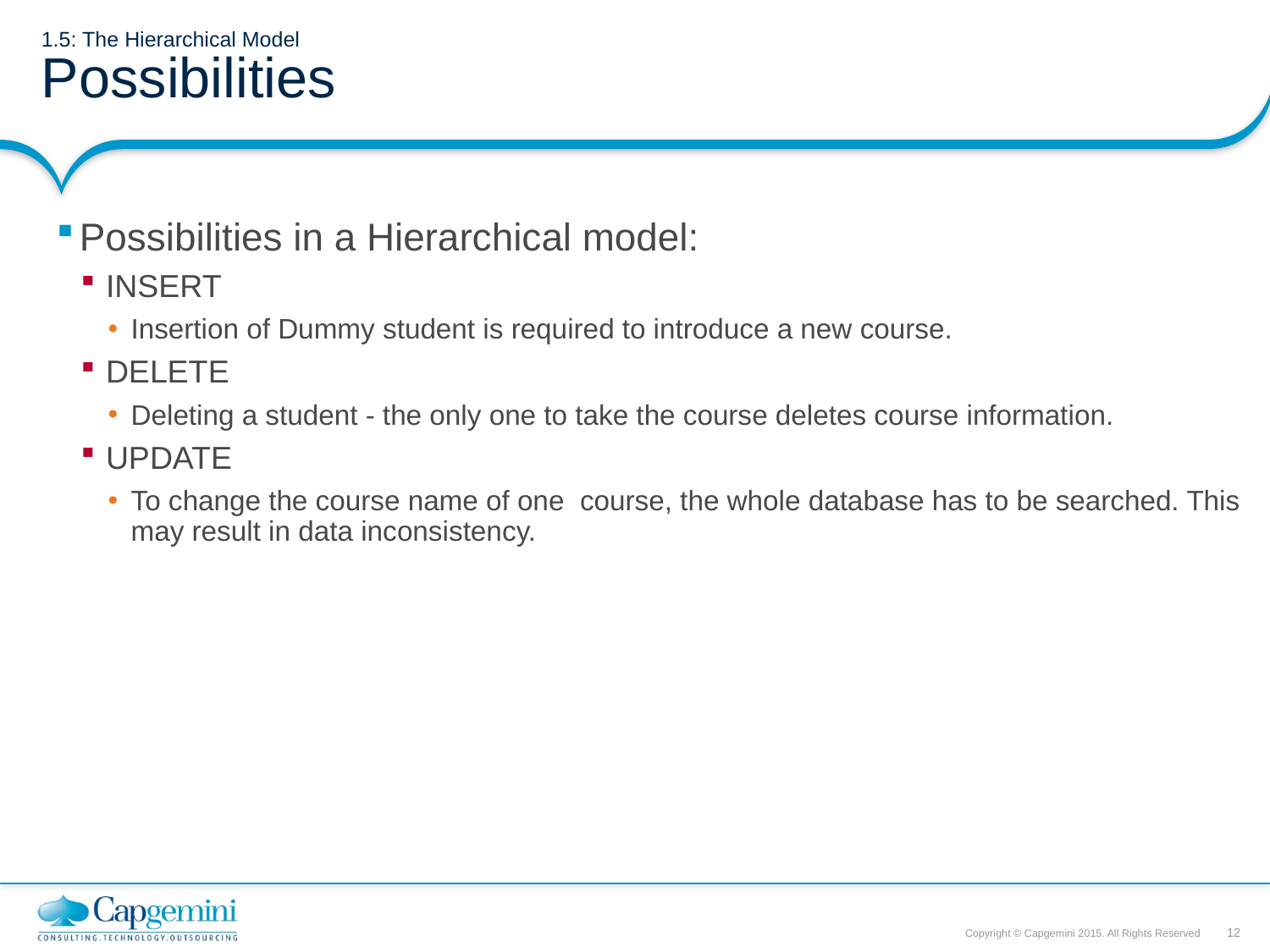

# 1.5: The Hierarchical Model Possibilities
Possibilities in a Hierarchical model:
INSERT
Insertion of Dummy student is required to introduce a new course.
DELETE
Deleting a student - the only one to take the course deletes course information.
UPDATE
To change the course name of one  course, the whole database has to be searched. This may result in data inconsistency.